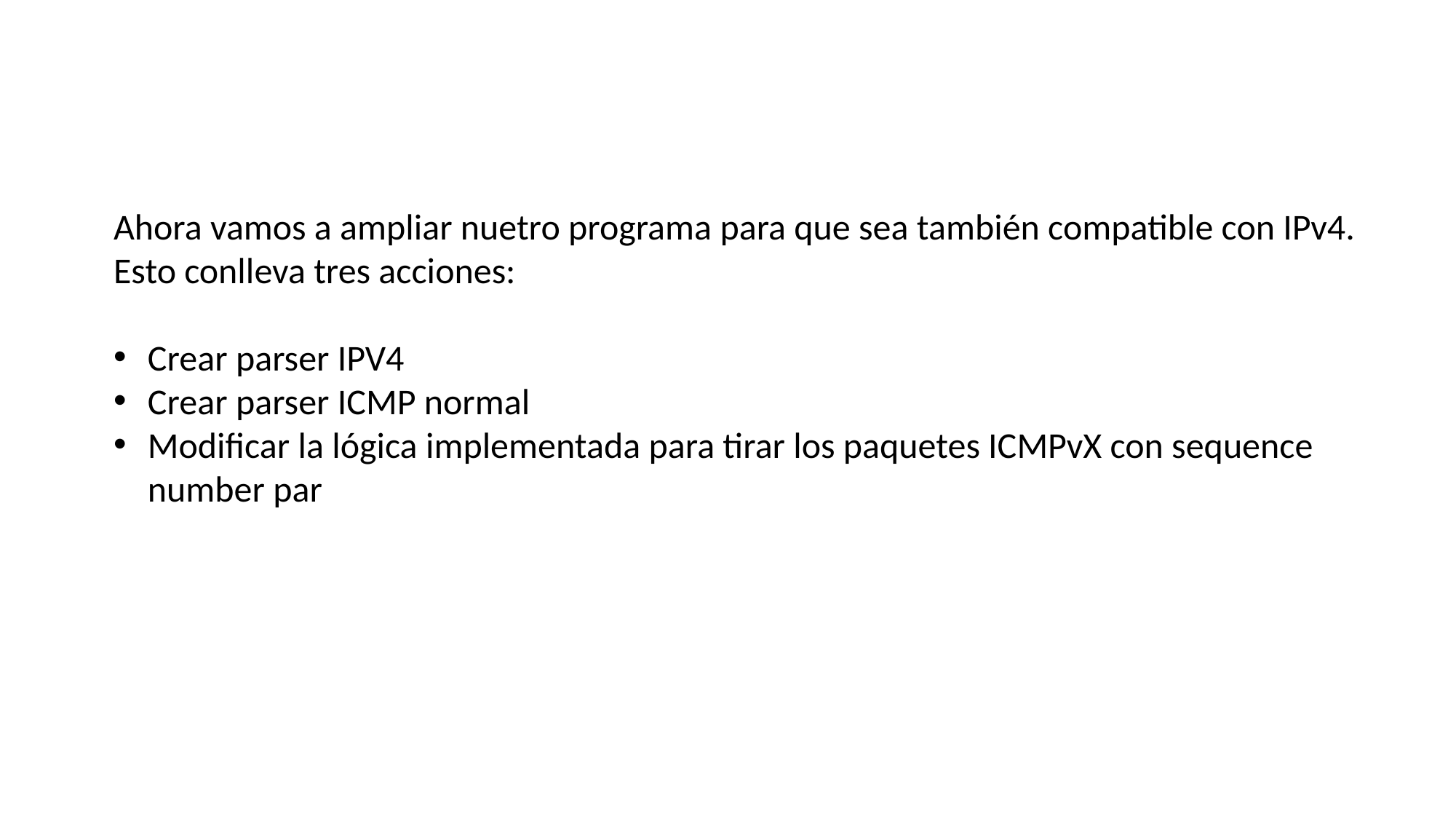

Ahora vamos a ampliar nuetro programa para que sea también compatible con IPv4. Esto conlleva tres acciones:

Crear parser IPV4
Crear parser ICMP normal
Modificar la lógica implementada para tirar los paquetes ICMPvX con sequence number par